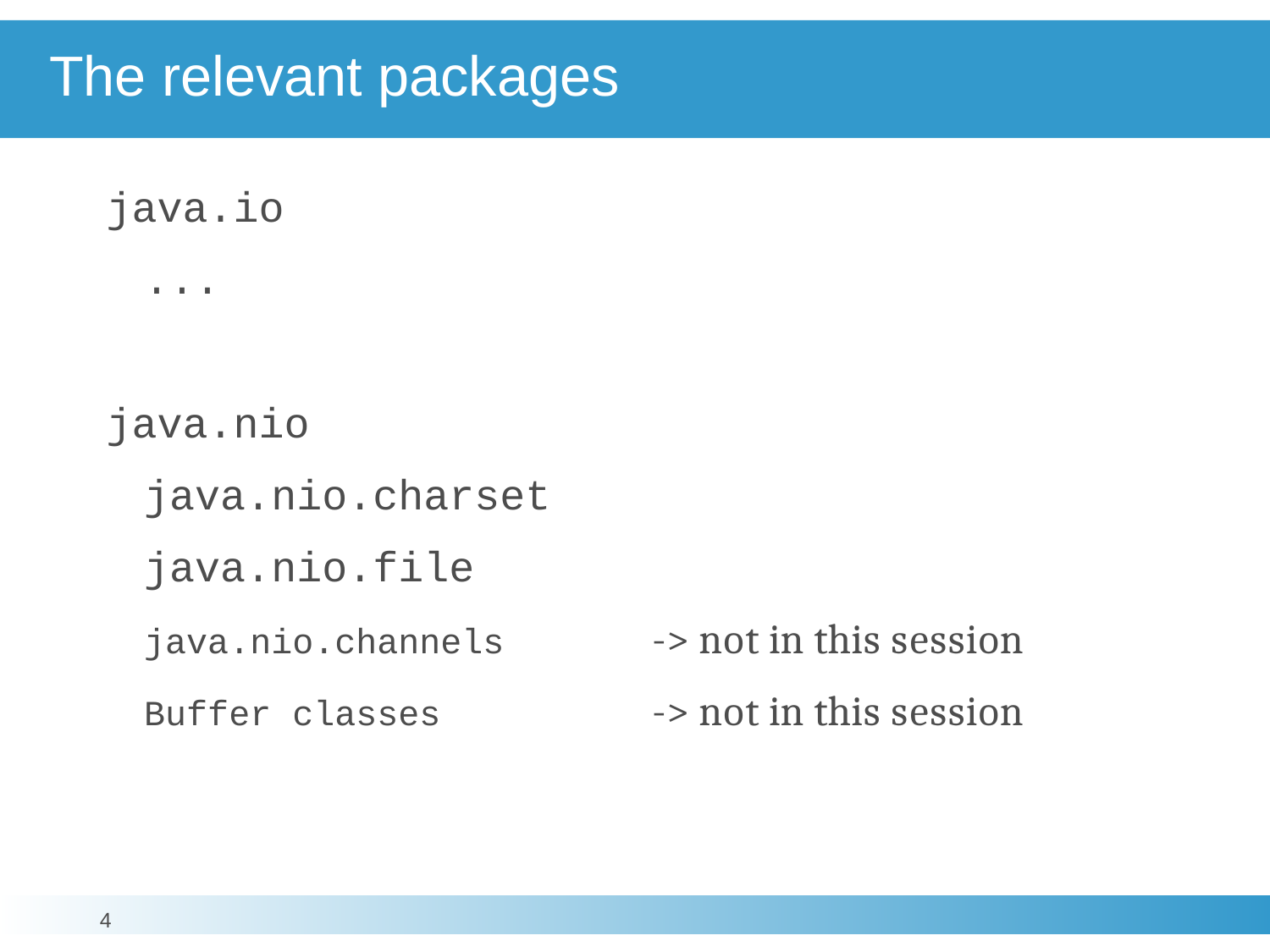

# The relevant packages
java.io
	...

java.nio
	java.nio.charset
	java.nio.file
	java.nio.channels 	-> not in this session
	Buffer classes 		-> not in this session

4